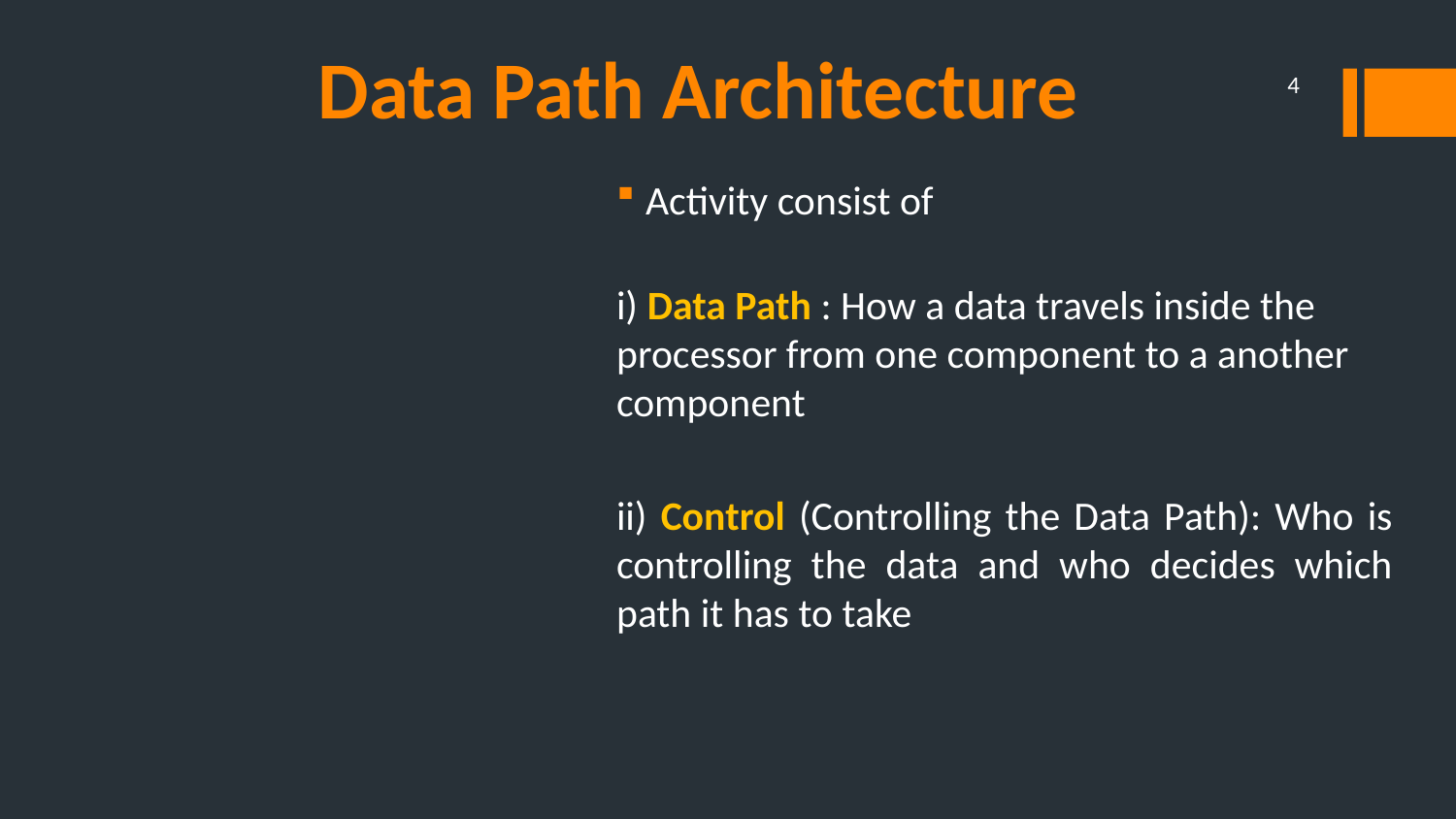

# Data Path Architecture
4
Activity consist of
i) Data Path : How a data travels inside the processor from one component to a another component

ii) Control (Controlling the Data Path): Who is controlling the data and who decides which path it has to take